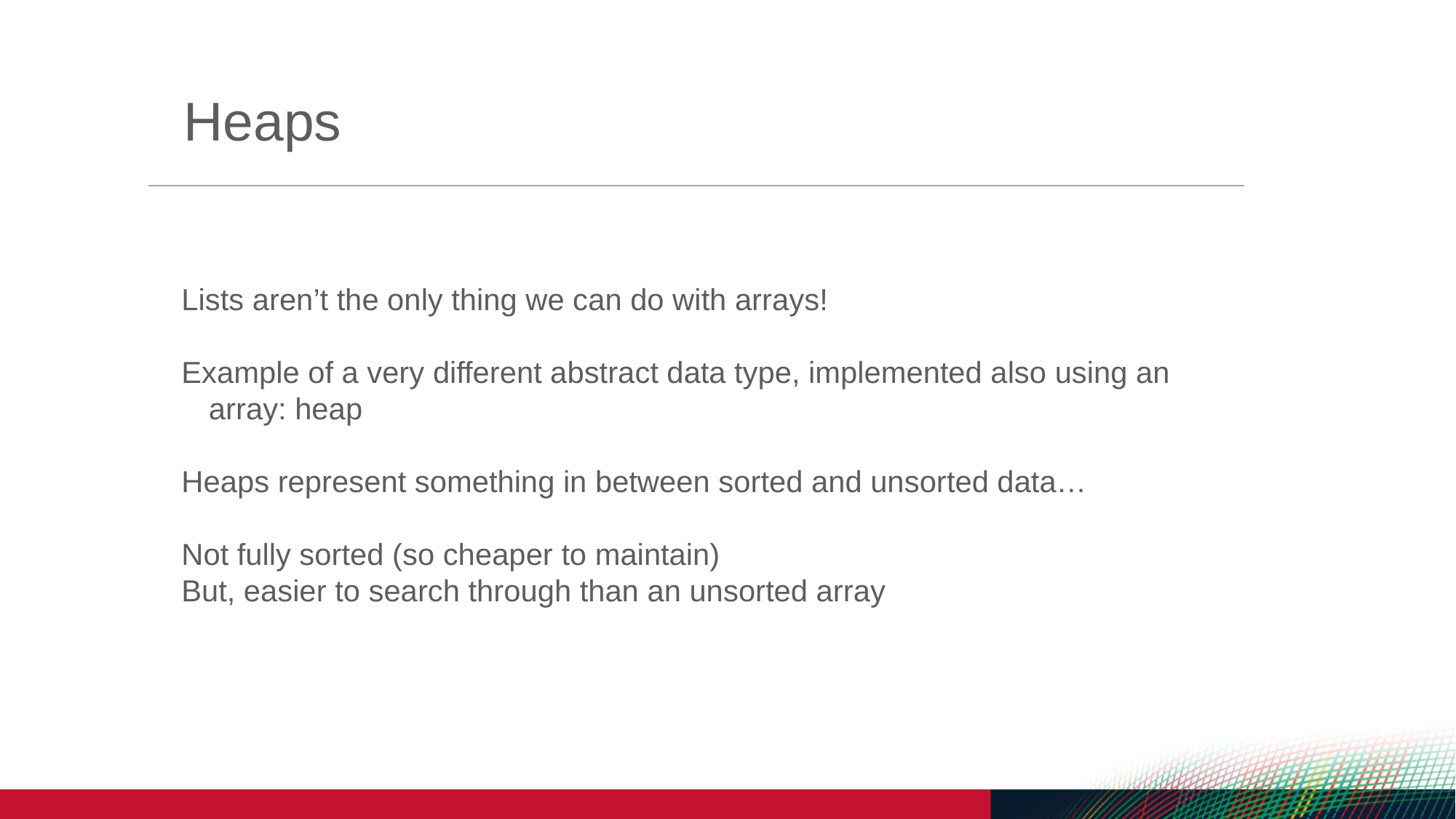

Heaps

Lists aren’t the only thing we can do with arrays!

Example of a very different abstract data type, implemented also using an array: heap

Heaps represent something in between sorted and unsorted data…

Not fully sorted (so cheaper to maintain)
But, easier to search through than an unsorted array